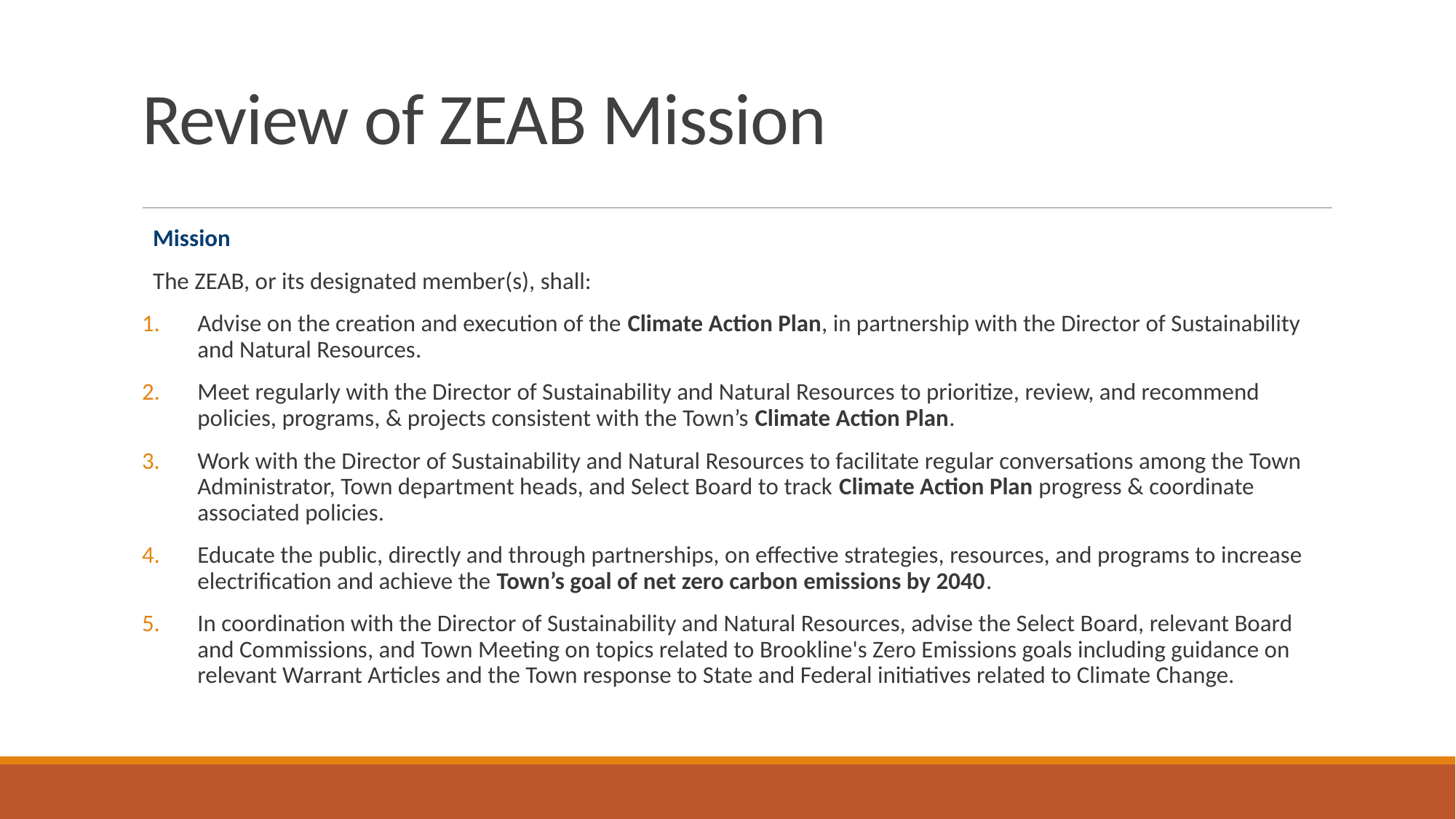

# Review of ZEAB Mission
Mission
The ZEAB, or its designated member(s), shall:
Advise on the creation and execution of the Climate Action Plan, in partnership with the Director of Sustainability and Natural Resources.
Meet regularly with the Director of Sustainability and Natural Resources to prioritize, review, and recommend policies, programs, & projects consistent with the Town’s Climate Action Plan.
Work with the Director of Sustainability and Natural Resources to facilitate regular conversations among the Town Administrator, Town department heads, and Select Board to track Climate Action Plan progress & coordinate associated policies.
Educate the public, directly and through partnerships, on effective strategies, resources, and programs to increase electrification and achieve the Town’s goal of net zero carbon emissions by 2040.
In coordination with the Director of Sustainability and Natural Resources, advise the Select Board, relevant Board and Commissions, and Town Meeting on topics related to Brookline's Zero Emissions goals including guidance on relevant Warrant Articles and the Town response to State and Federal initiatives related to Climate Change.